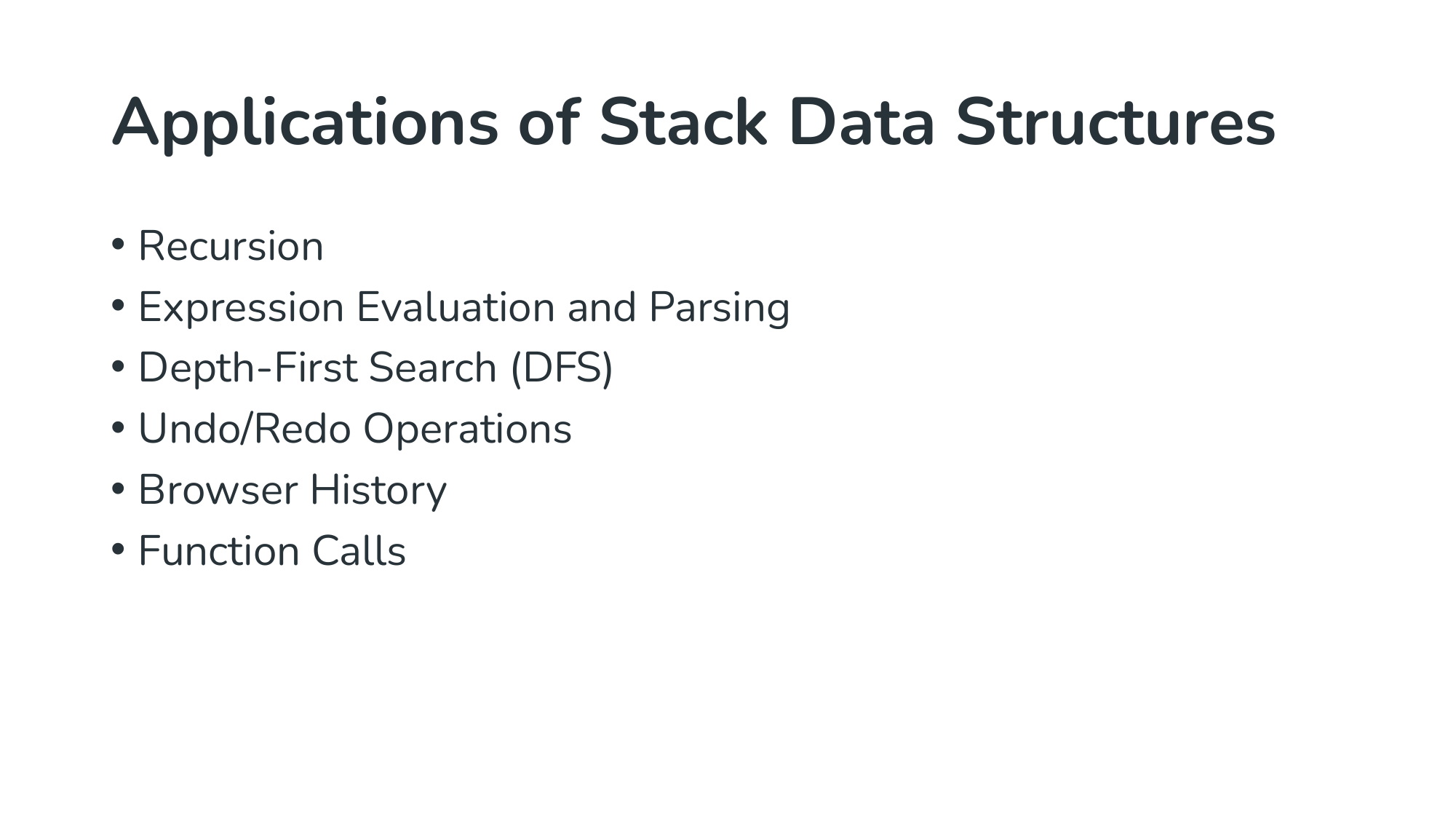

# Applications of Stack Data Structures
Recursion
Expression Evaluation and Parsing
Depth-First Search (DFS)
Undo/Redo Operations
Browser History
Function Calls